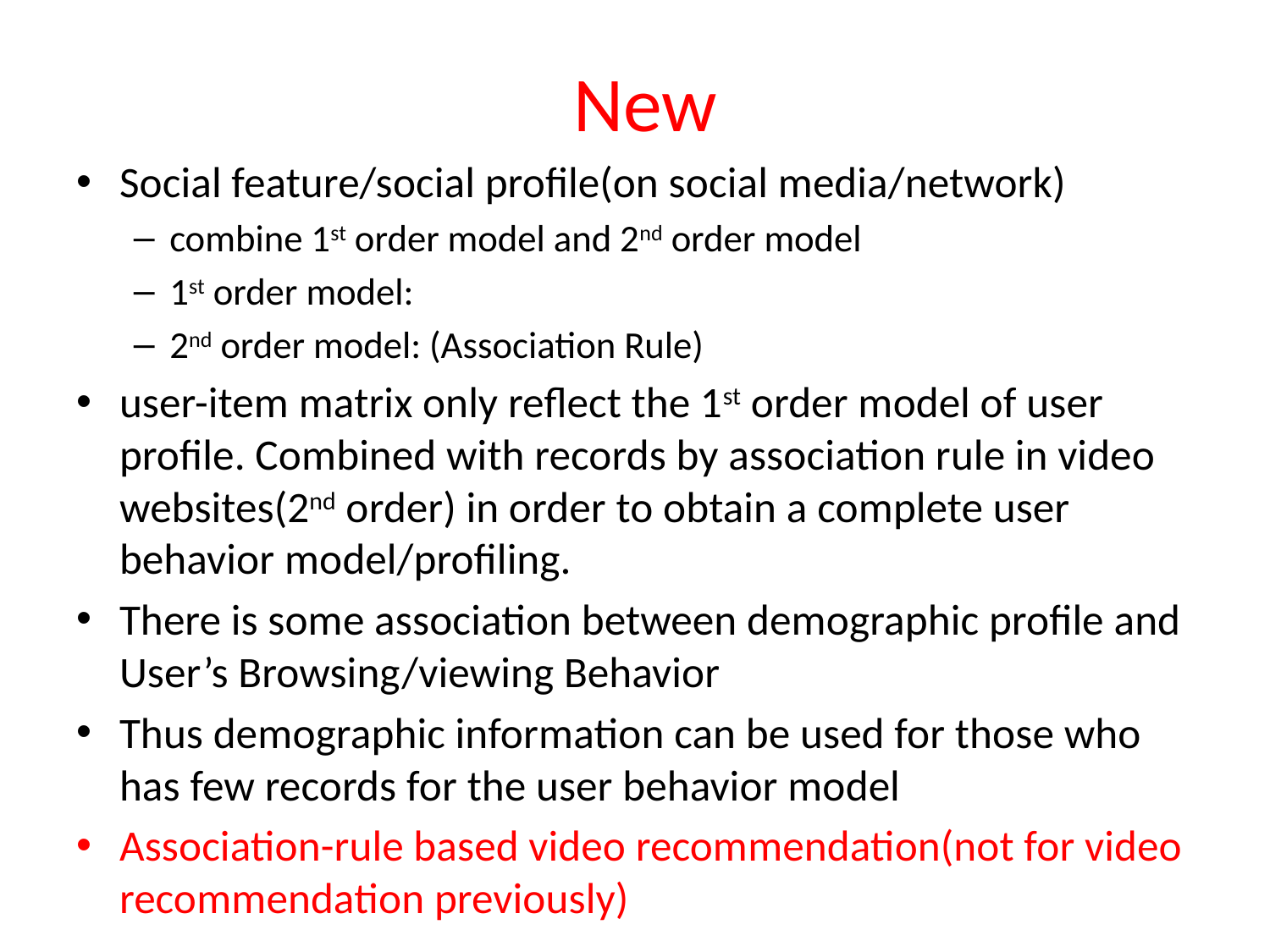

# New
Social feature/social profile(on social media/network)
combine 1st order model and 2nd order model
1st order model:
2nd order model: (Association Rule)
user-item matrix only reflect the 1st order model of user profile. Combined with records by association rule in video websites(2nd order) in order to obtain a complete user behavior model/profiling.
There is some association between demographic profile and User’s Browsing/viewing Behavior
Thus demographic information can be used for those who has few records for the user behavior model
Association-rule based video recommendation(not for video recommendation previously)